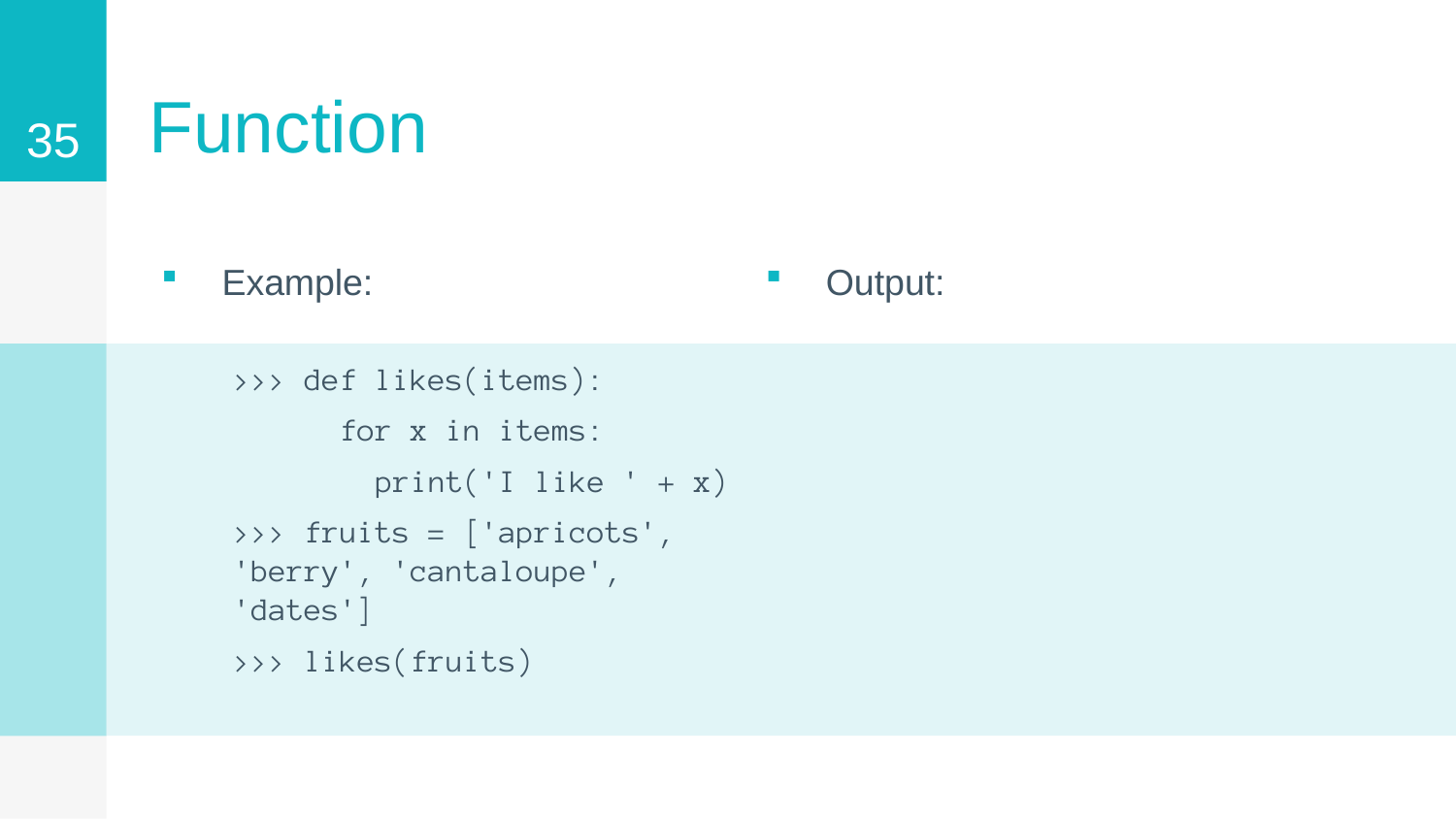

35
# Function
Example:
Output:
>>> def likes(items):
      for x in items:
        print('I like ' + x)
>>> fruits = ['apricots', 'berry', 'cantaloupe', 'dates']
>>> likes(fruits)